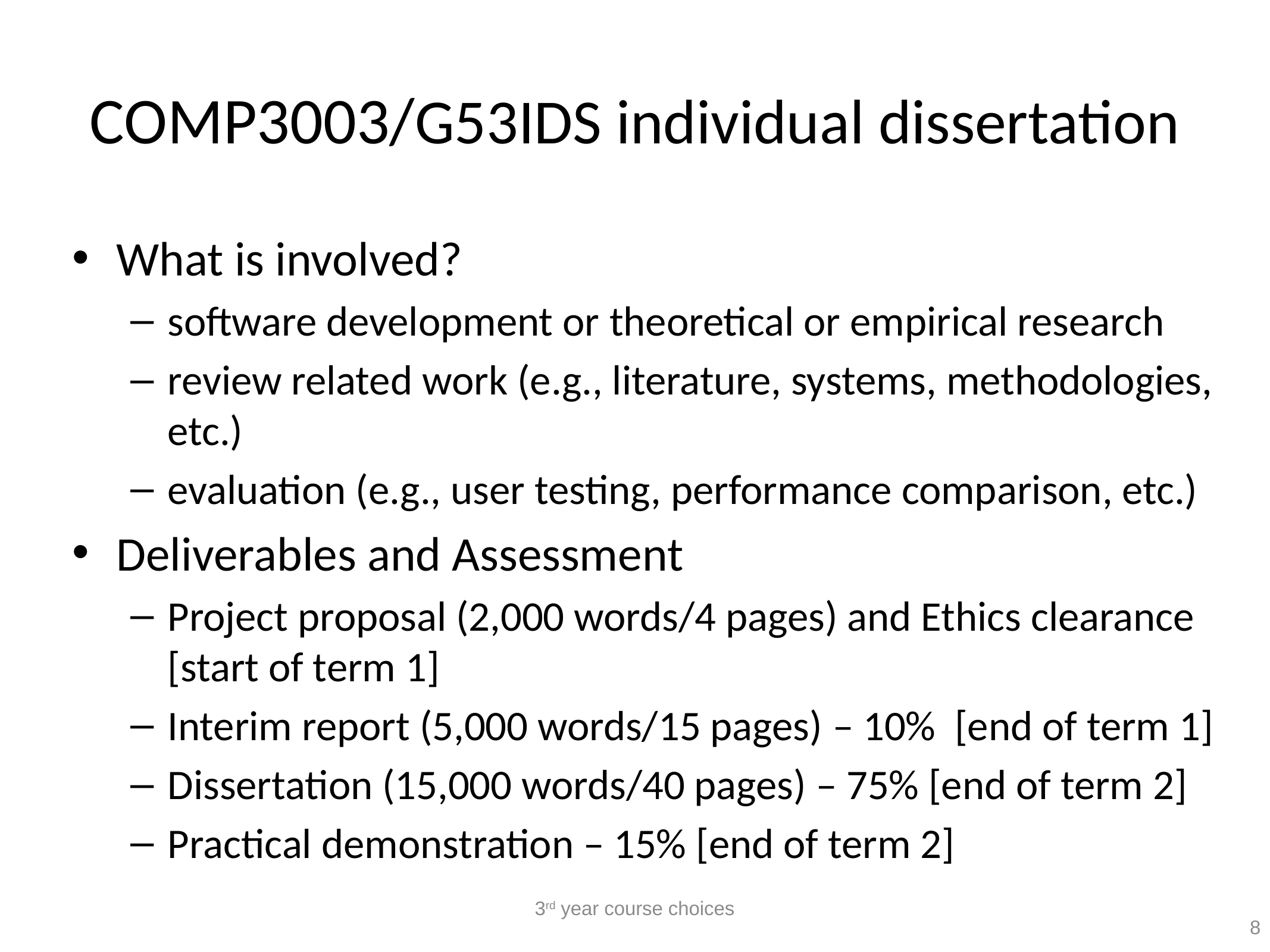

# COMP3003/G53IDS individual dissertation
What is involved?
software development or theoretical or empirical research
review related work (e.g., literature, systems, methodologies, etc.)
evaluation (e.g., user testing, performance comparison, etc.)
Deliverables and Assessment
Project proposal (2,000 words/4 pages) and Ethics clearance [start of term 1]
Interim report (5,000 words/15 pages) – 10%  [end of term 1]
Dissertation (15,000 words/40 pages) – 75% [end of term 2]
Practical demonstration – 15% [end of term 2]
3rd year course choices
8